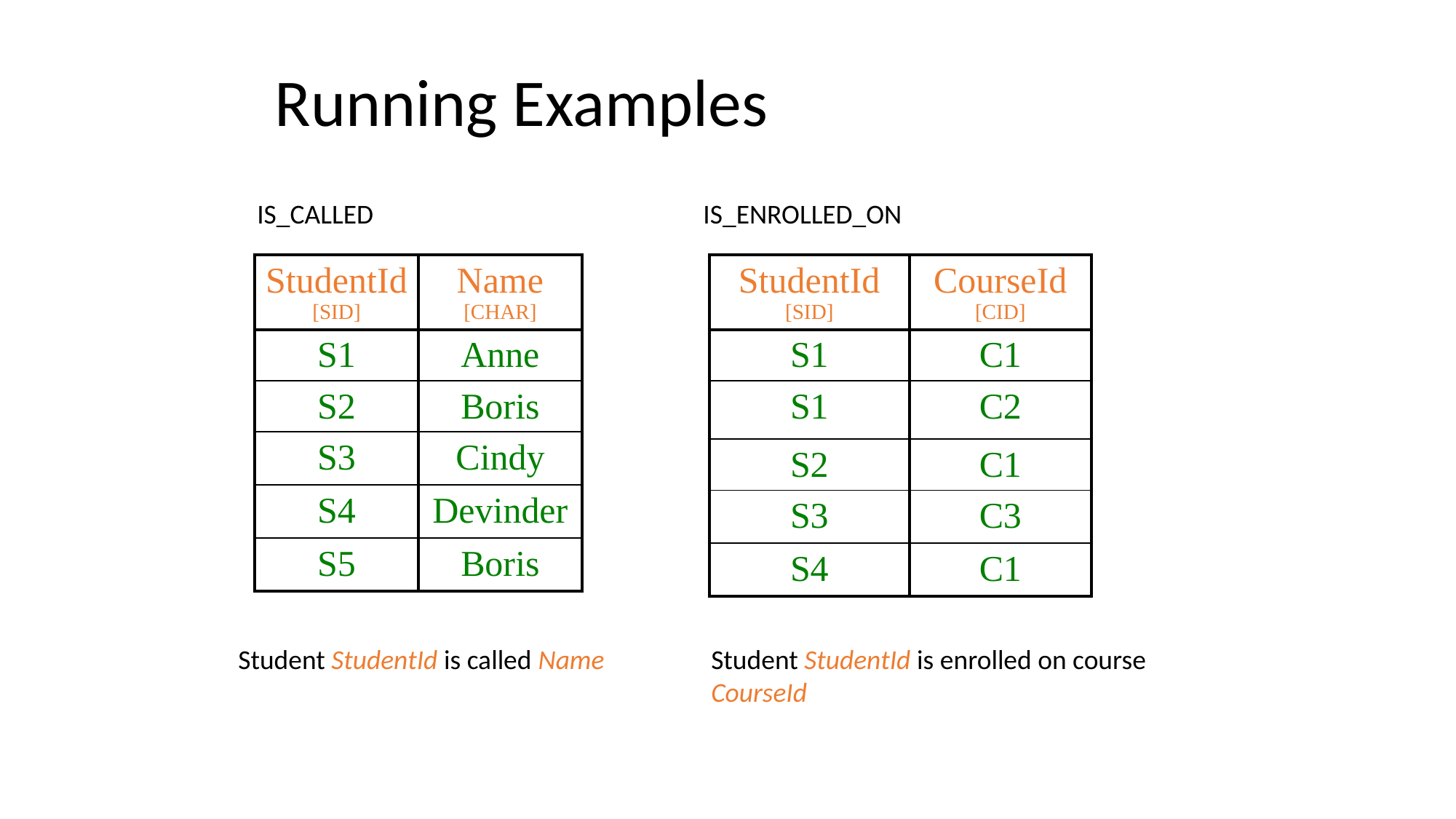

# Running Examples
IS_CALLED
IS_ENROLLED_ON
| StudentId [SID] | Name [CHAR] |
| --- | --- |
| S1 | Anne |
| S2 | Boris |
| S3 | Cindy |
| S4 | Devinder |
| S5 | Boris |
| StudentId [SID] | CourseId [CID] |
| --- | --- |
| S1 | C1 |
| S1 | C2 |
| S2 | C1 |
| S3 | C3 |
| S4 | C1 |
Student StudentId is called Name
Student StudentId is enrolled on course CourseId
3